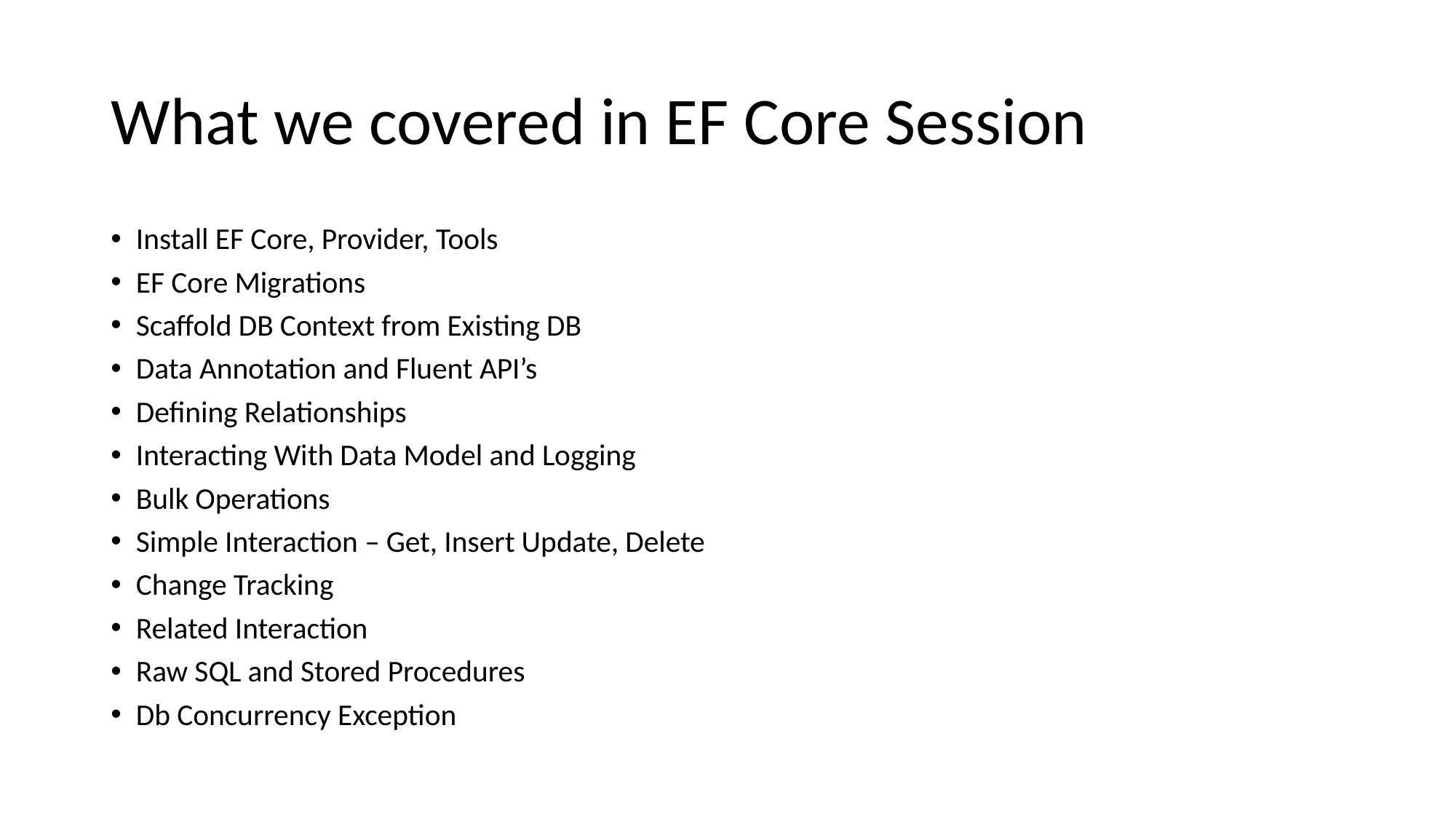

# What we covered in EF Core Session
Install EF Core, Provider, Tools
EF Core Migrations
Scaffold DB Context from Existing DB
Data Annotation and Fluent API’s
Defining Relationships
Interacting With Data Model and Logging
Bulk Operations
Simple Interaction – Get, Insert Update, Delete
Change Tracking
Related Interaction
Raw SQL and Stored Procedures
Db Concurrency Exception